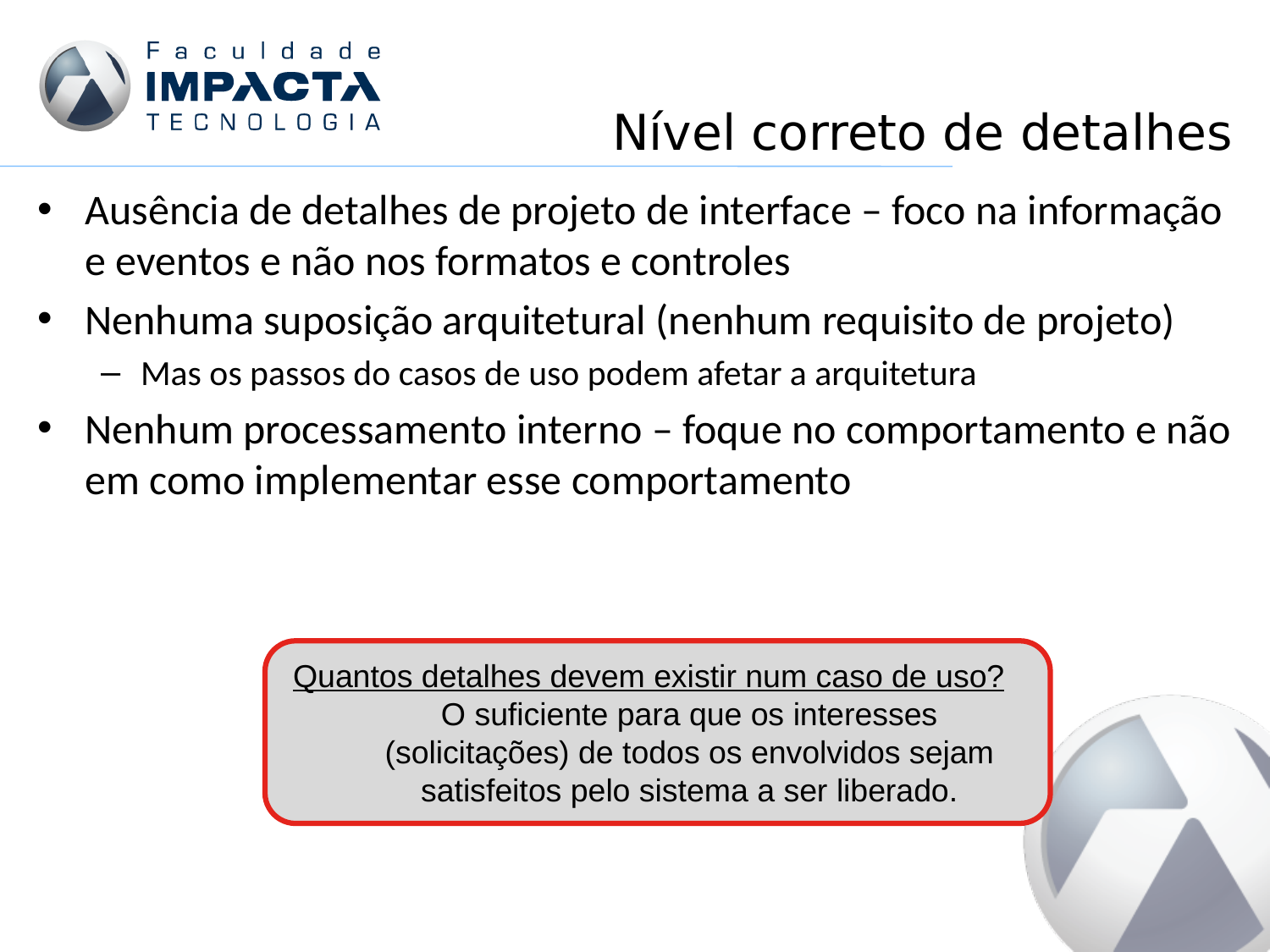

# Nível correto de detalhes
Ausência de detalhes de projeto de interface – foco na informação e eventos e não nos formatos e controles
Nenhuma suposição arquitetural (nenhum requisito de projeto)
Mas os passos do casos de uso podem afetar a arquitetura
Nenhum processamento interno – foque no comportamento e não em como implementar esse comportamento
Quantos detalhes devem existir num caso de uso?
O suficiente para que os interesses (solicitações) de todos os envolvidos sejam satisfeitos pelo sistema a ser liberado.